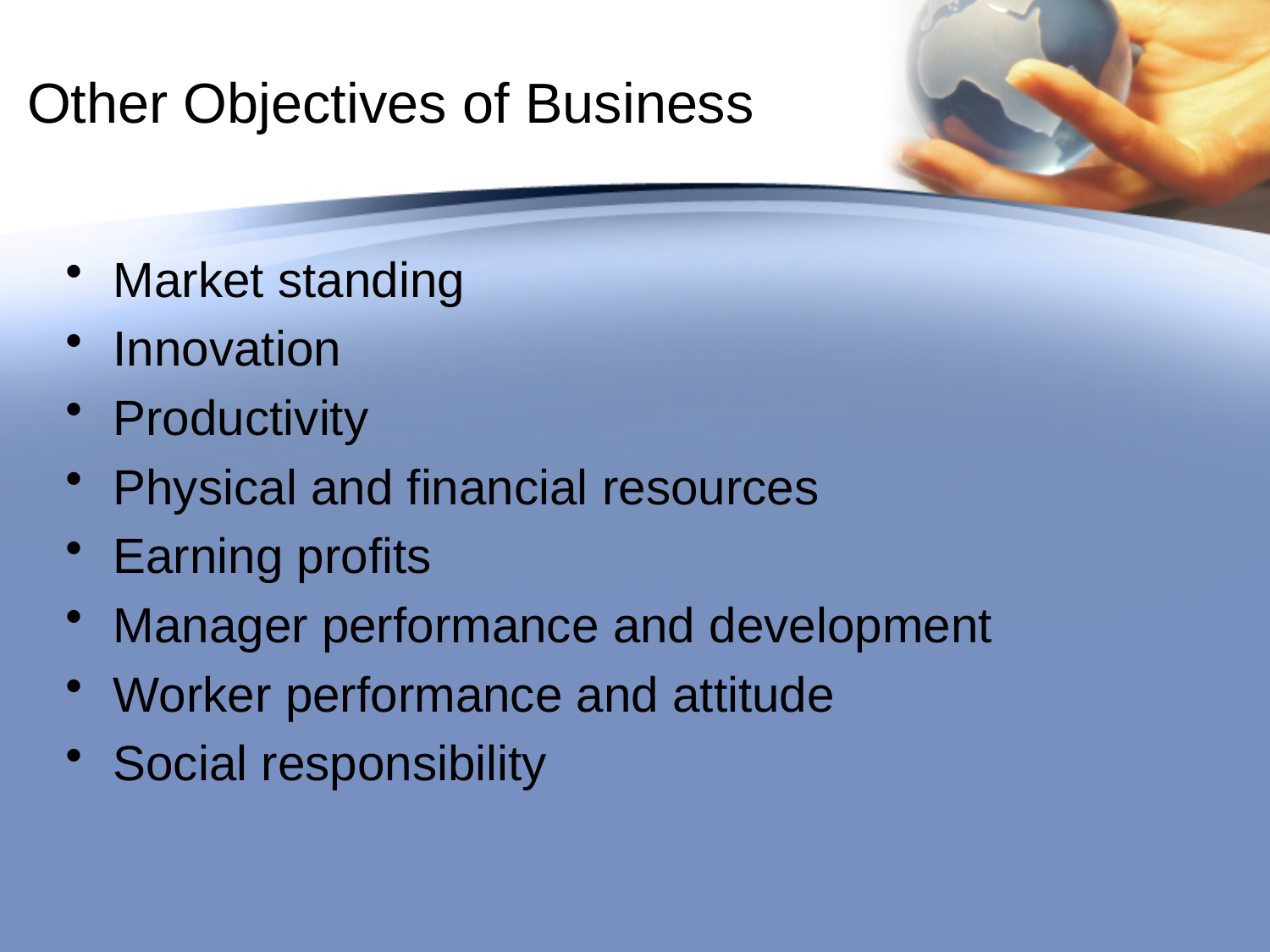

# Other Objectives of Business
Market standing
Innovation
Productivity
Physical and financial resources
Earning profits
Manager performance and development
Worker performance and attitude
Social responsibility